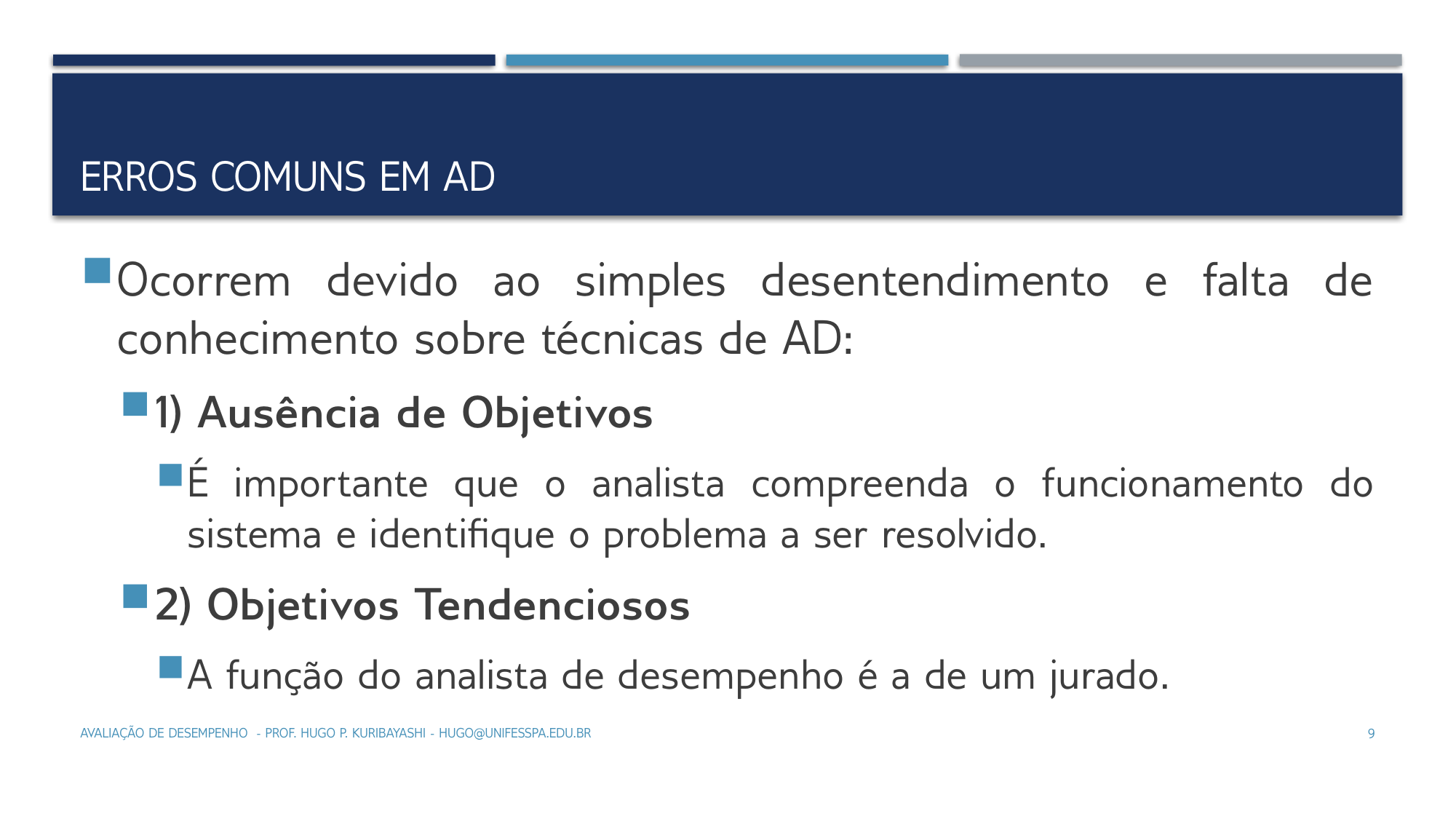

# Erros comuns em ad
Ocorrem devido ao simples desentendimento e falta de conhecimento sobre técnicas de AD:
1) Ausência de Objetivos
É importante que o analista compreenda o funcionamento do sistema e identifique o problema a ser resolvido.
2) Objetivos Tendenciosos
A função do analista de desempenho é a de um jurado.
Avaliação de Desempenho  - Prof. Hugo P. Kuribayashi - hugo@unifesspa.edu.br
9